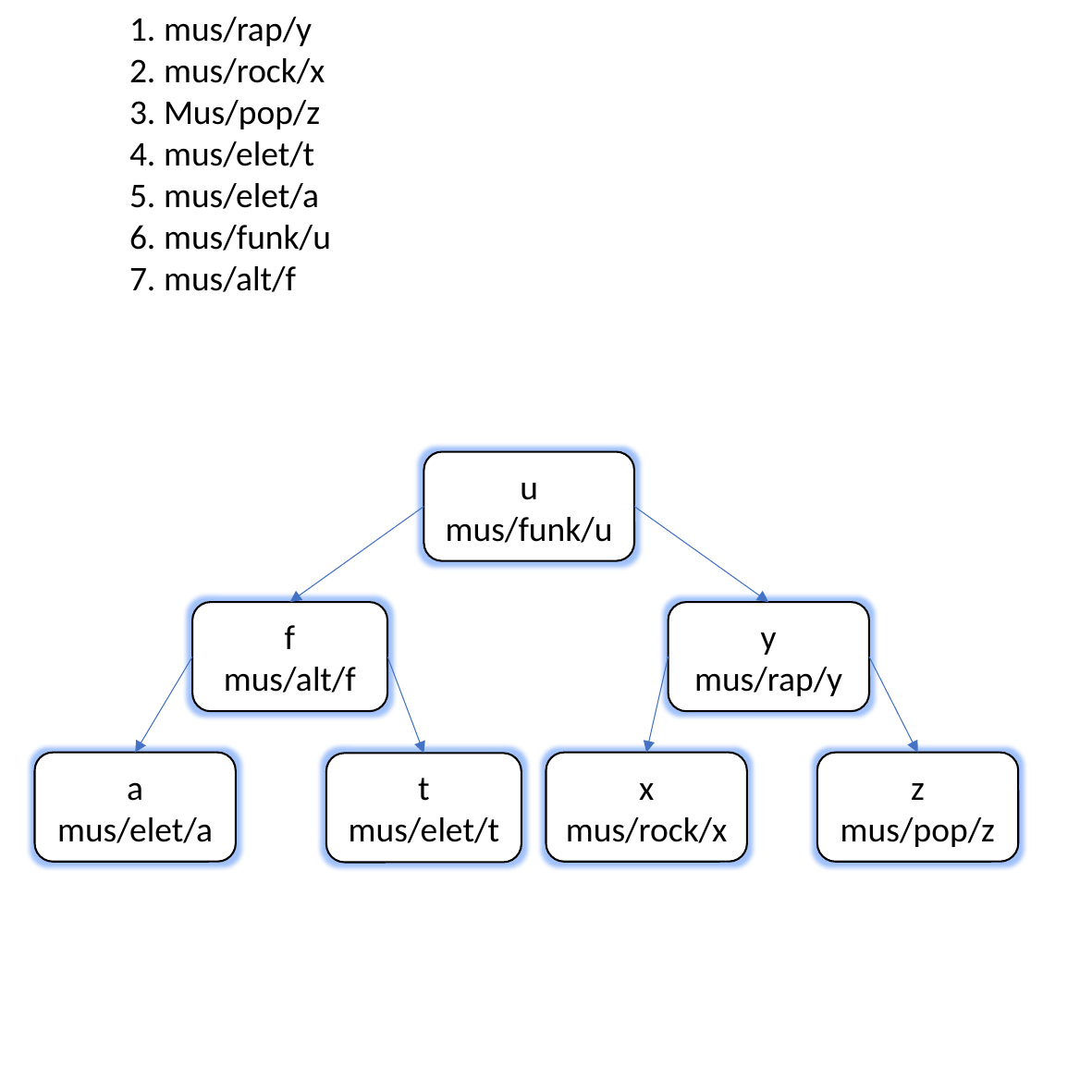

1. mus/rap/y
2. mus/rock/x
3. Mus/pop/z
4. mus/elet/t
5. mus/elet/a
6. mus/funk/u
7. mus/alt/f
u
mus/funk/u
f
mus/alt/f
y
mus/rap/y
a
mus/elet/a
x
mus/rock/x
z
mus/pop/z
t
mus/elet/t